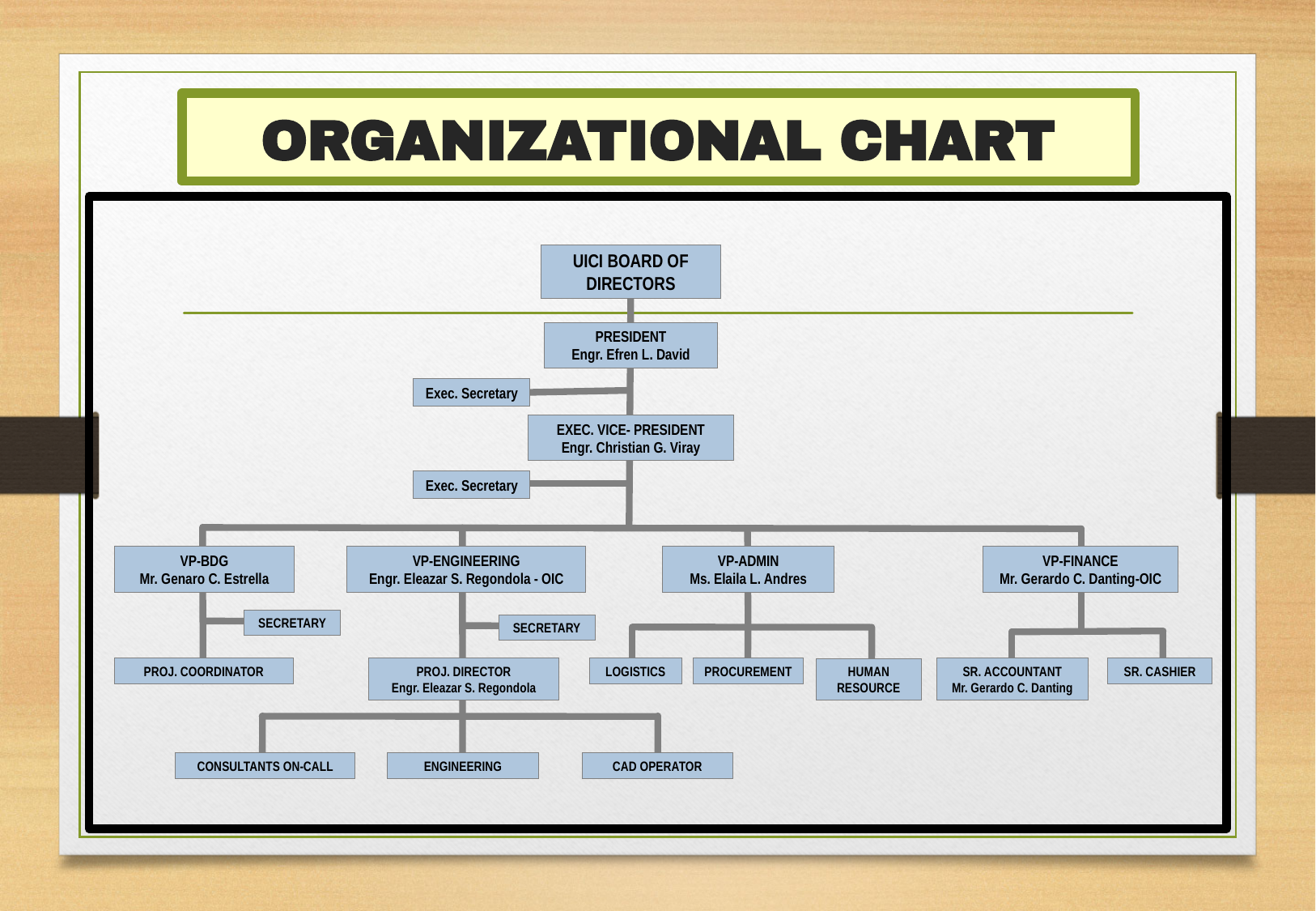

ORGANIZATIONAL CHART

UICI BOARD OF DIRECTORS
PRESIDENT
Engr. Efren L. David
Exec. Secretary
EXEC. VICE- PRESIDENT
Engr. Christian G. Viray
Exec. Secretary
VP-BDG
Mr. Genaro C. Estrella
VP-ENGINEERING
Engr. Eleazar S. Regondola - OIC
VP-ADMIN
Ms. Elaila L. Andres
VP-FINANCE
Mr. Gerardo C. Danting-OIC
SECRETARY
SECRETARY
PROJ. COORDINATOR
PROJ. DIRECTOR
Engr. Eleazar S. Regondola
LOGISTICS
PROCUREMENT
SR. ACCOUNTANT
Mr. Gerardo C. Danting
SR. CASHIER
HUMAN RESOURCE
CONSULTANTS ON-CALL
ENGINEERING
CAD OPERATOR